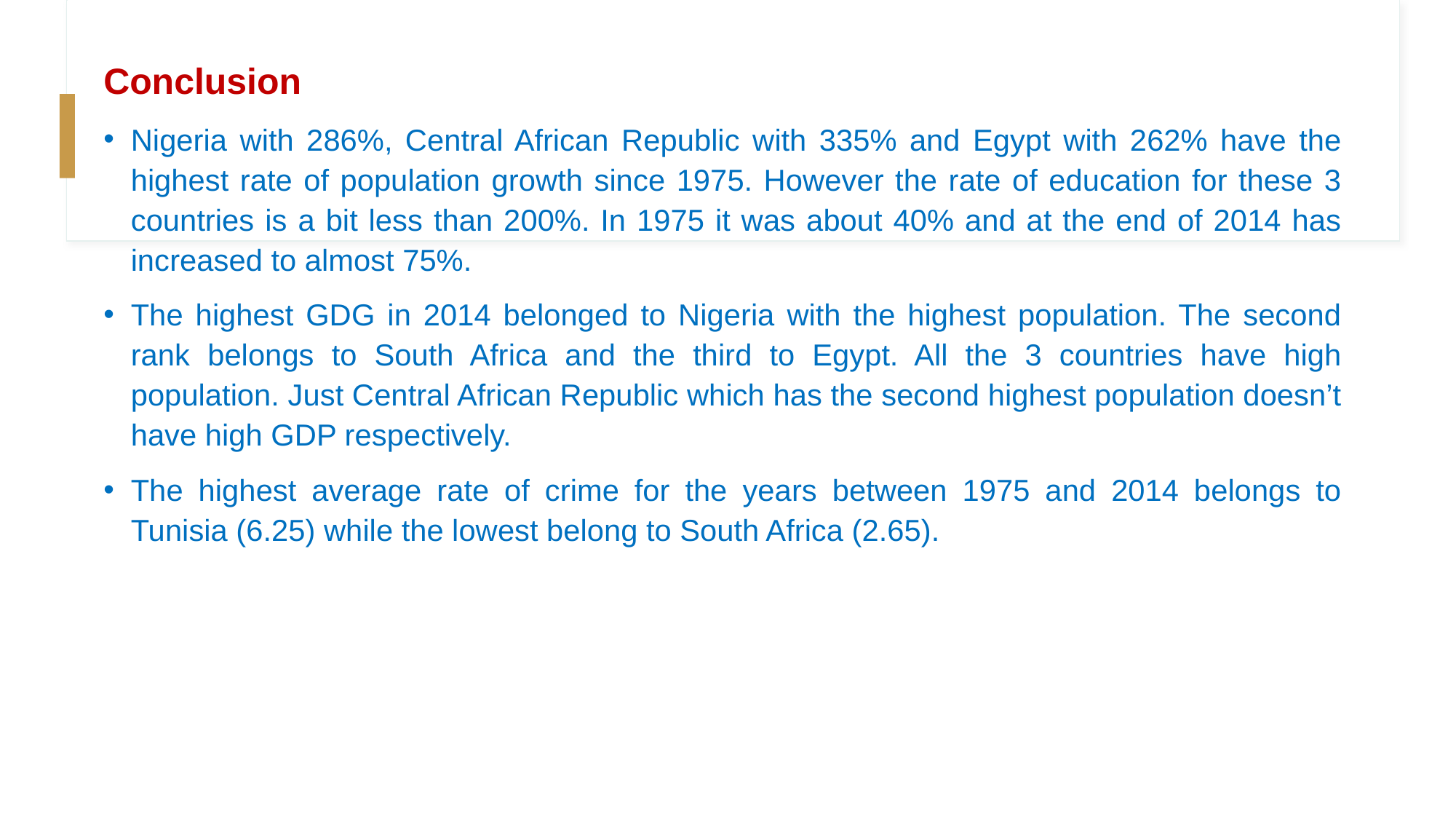

Conclusion
Nigeria with 286%, Central African Republic with 335% and Egypt with 262% have the highest rate of population growth since 1975. However the rate of education for these 3 countries is a bit less than 200%. In 1975 it was about 40% and at the end of 2014 has increased to almost 75%.
The highest GDG in 2014 belonged to Nigeria with the highest population. The second rank belongs to South Africa and the third to Egypt. All the 3 countries have high population. Just Central African Republic which has the second highest population doesn’t have high GDP respectively.
The highest average rate of crime for the years between 1975 and 2014 belongs to Tunisia (6.25) while the lowest belong to South Africa (2.65).